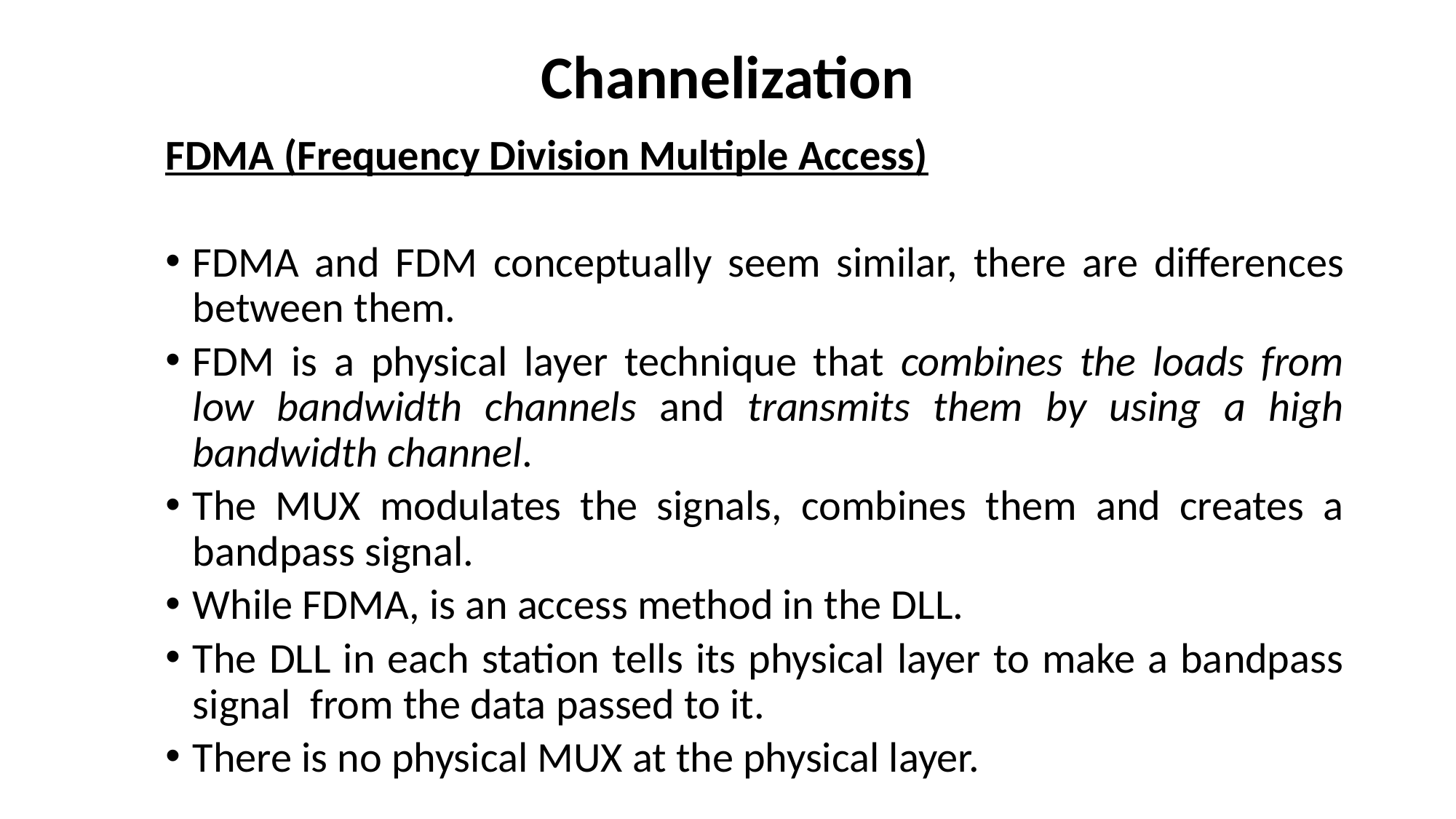

# Channelization
FDMA (Frequency Division Multiple Access)

FDMA and FDM conceptually seem similar, there are differences between them.
FDM is a physical layer technique that combines the loads from low bandwidth channels and transmits them by using a high bandwidth channel.
The MUX modulates the signals, combines them and creates a bandpass signal.
While FDMA, is an access method in the DLL.
The DLL in each station tells its physical layer to make a bandpass signal  from the data passed to it.
There is no physical MUX at the physical layer.